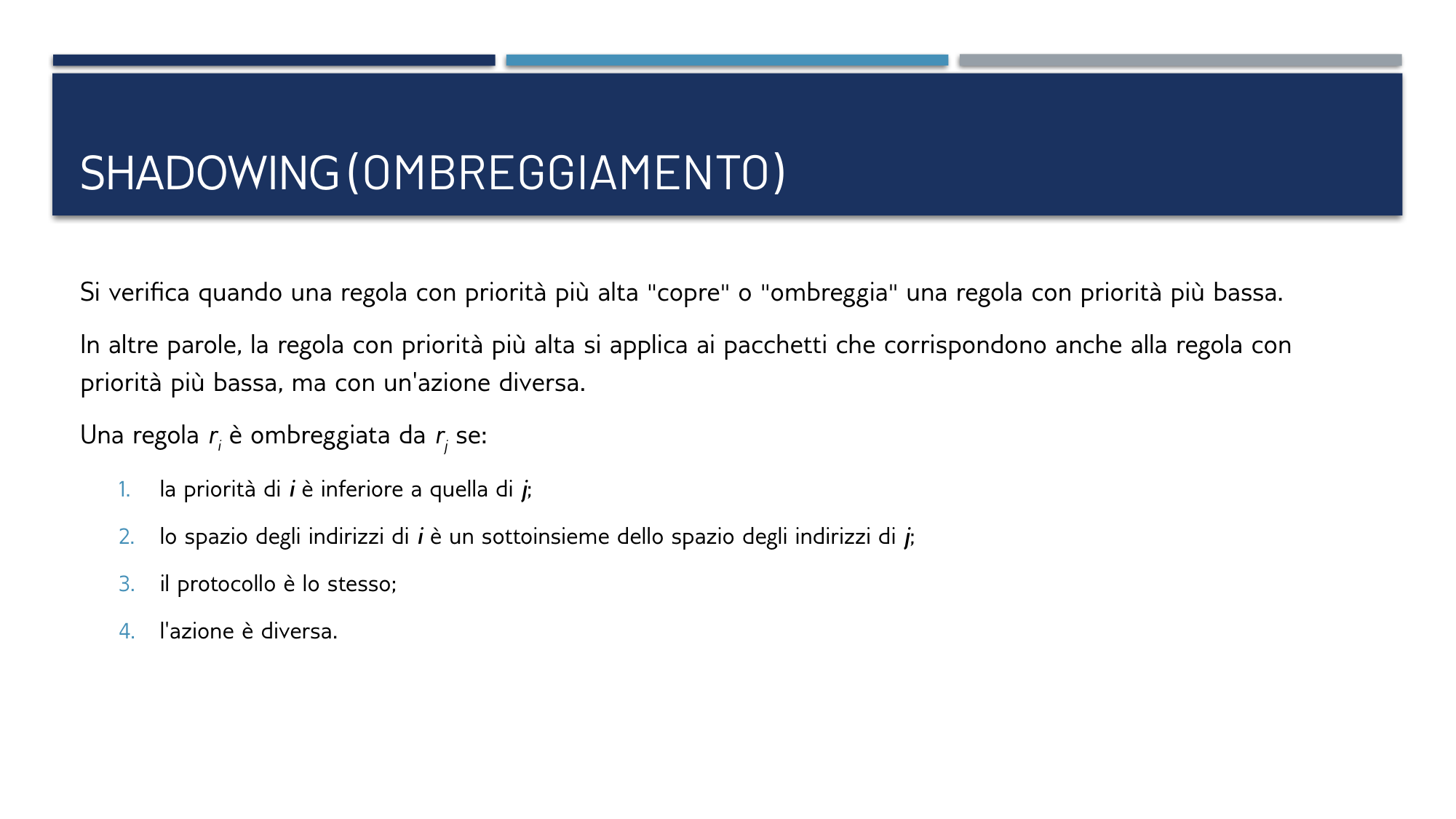

# Shadowing (Ombreggiamento)
Si verifica quando una regola con priorità più alta "copre" o "ombreggia" una regola con priorità più bassa.
In altre parole, la regola con priorità più alta si applica ai pacchetti che corrispondono anche alla regola con priorità più bassa, ma con un'azione diversa.
Una regola ri è ombreggiata da rj se:
la priorità di i è inferiore a quella di j;
lo spazio degli indirizzi di i è un sottoinsieme dello spazio degli indirizzi di j;
il protocollo è lo stesso;
l'azione è diversa.